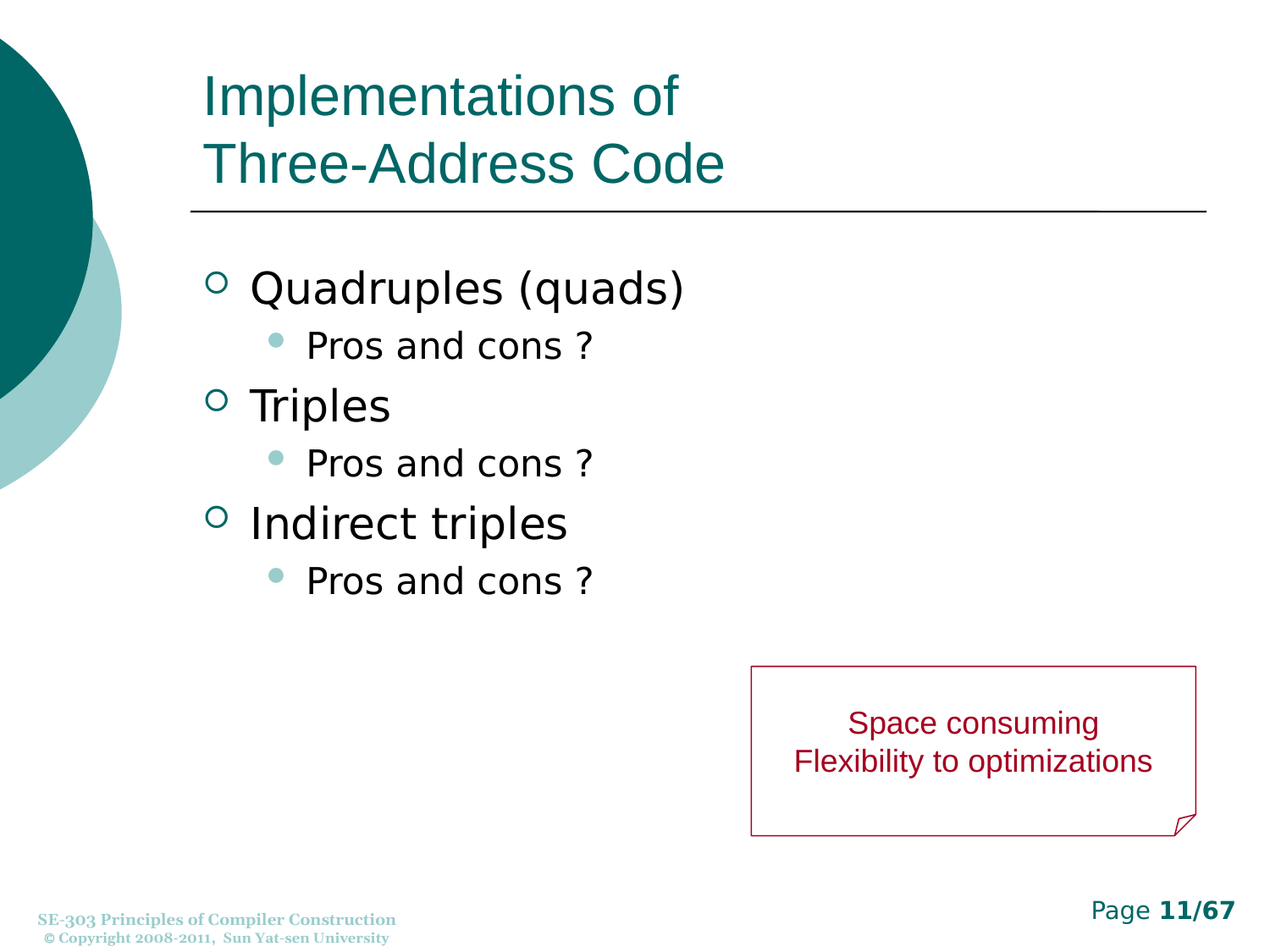

# Implementations of Three-Address Code
Quadruples (quads)
Pros and cons ?
Triples
Pros and cons ?
Indirect triples
Pros and cons ?
Space consuming
Flexibility to optimizations
SE-303 Principles of Compiler Construction
© Copyright 2008-2011,  Sun Yat-sen University